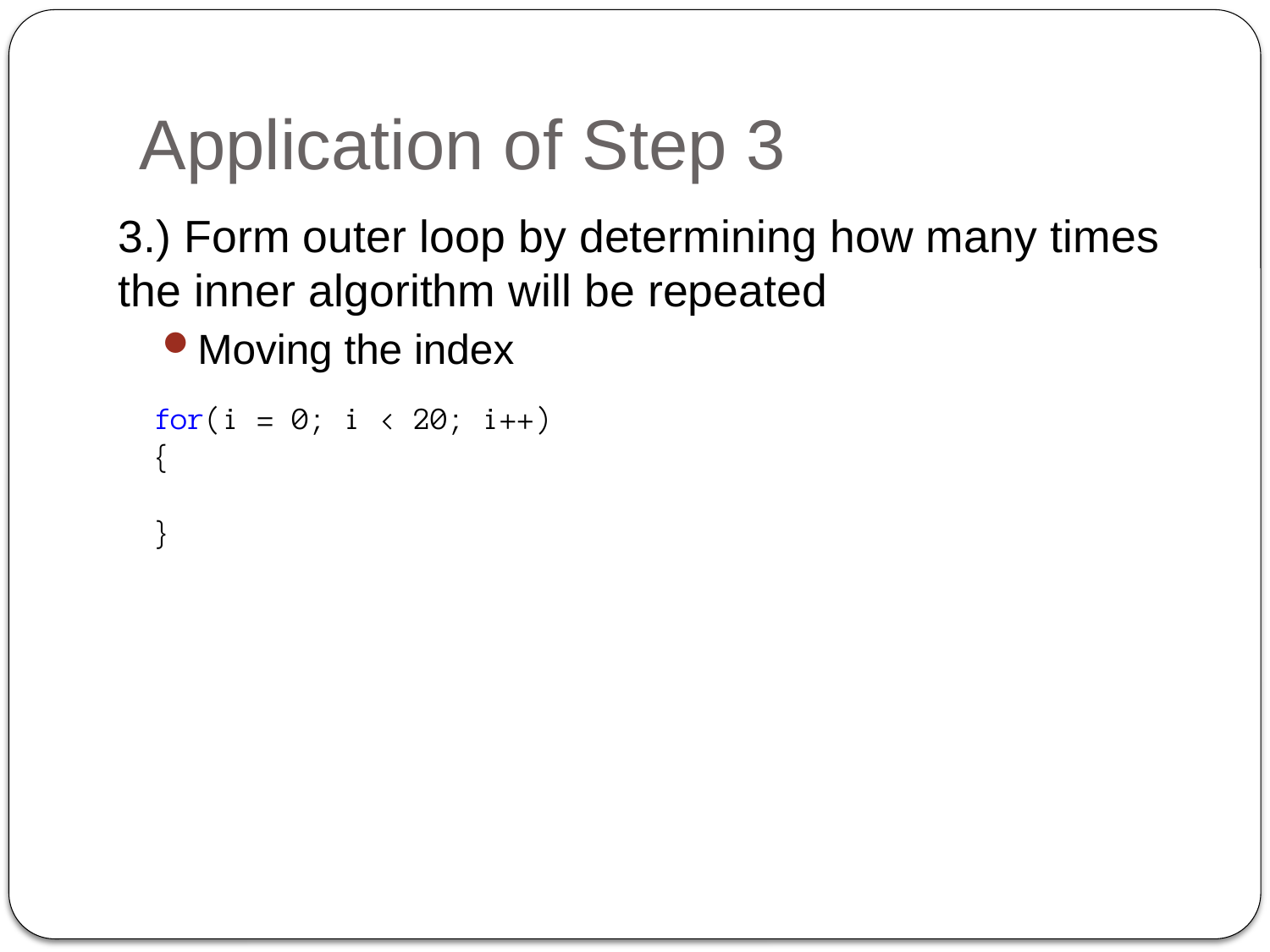

# Application of Step 3
3.) Form outer loop by determining how many times the inner algorithm will be repeated
Moving the index

for(i = 0; i < 20; i++)
{

}